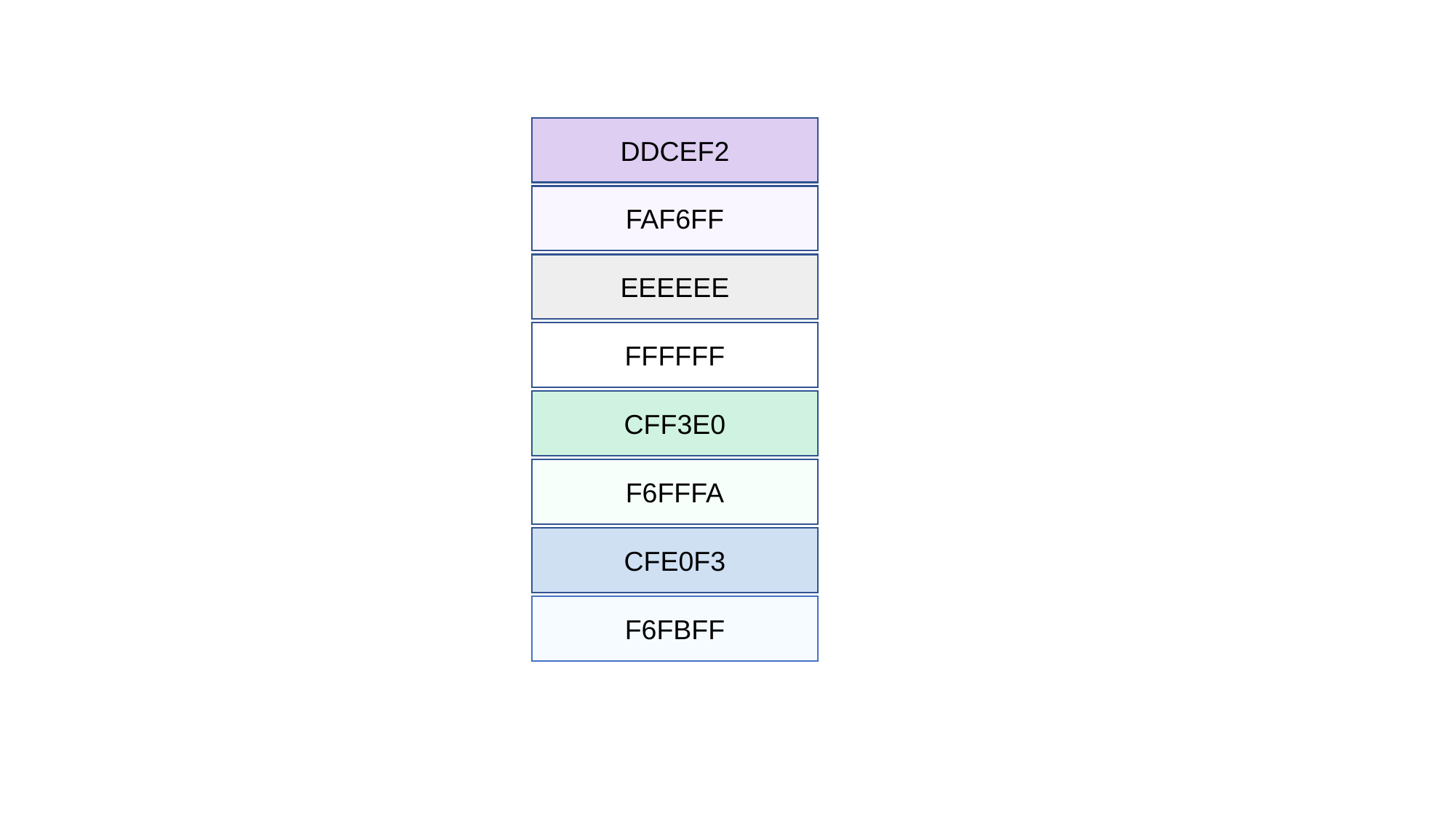

DDCEF2
FAF6FF
EEEEEE
FFFFFF
CFF3E0
F6FFFA
CFE0F3
F6FBFF